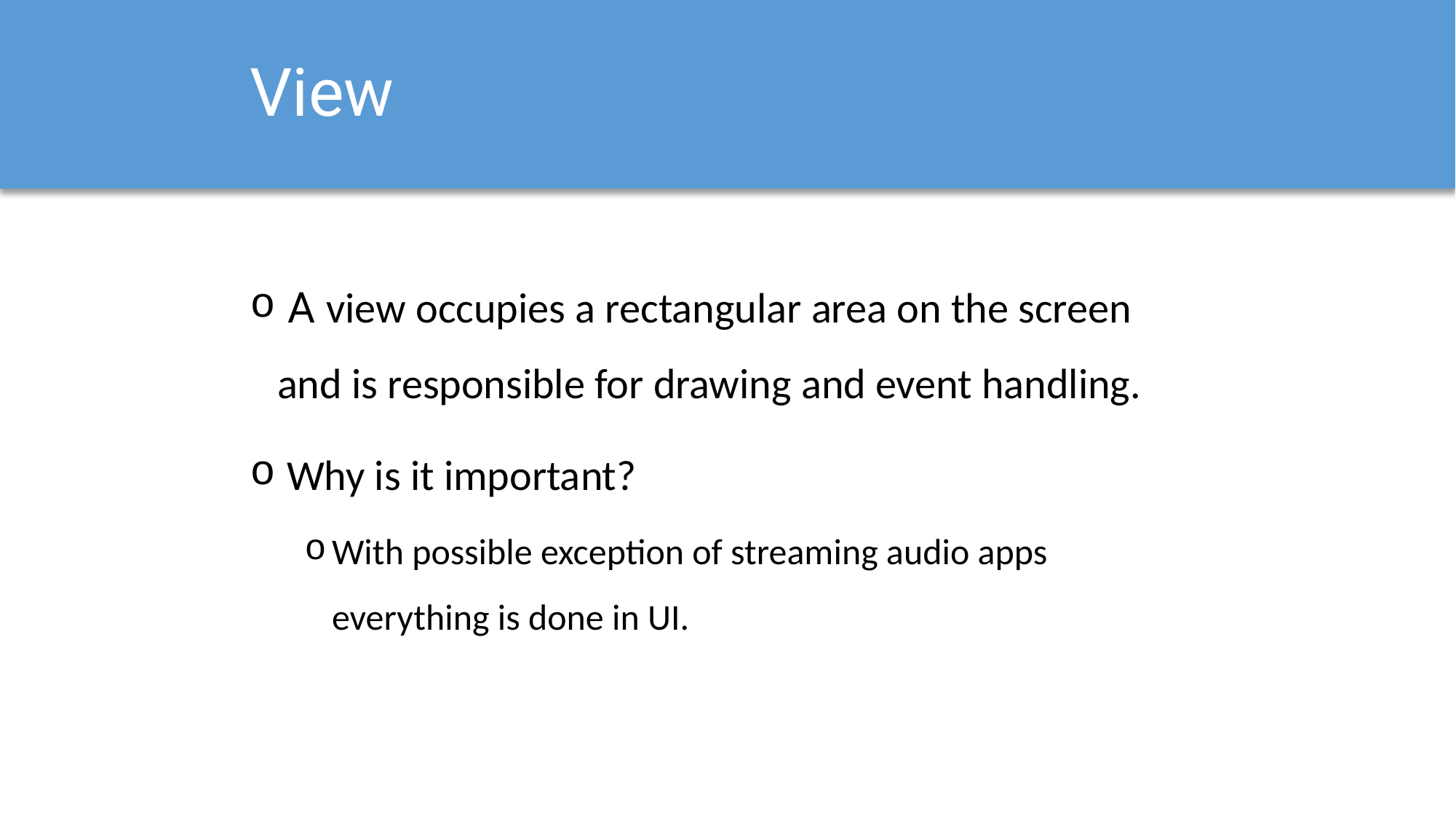

# View
 A view occupies a rectangular area on the screen and is responsible for drawing and event handling.
 Why is it important?
With possible exception of streaming audio apps everything is done in UI.